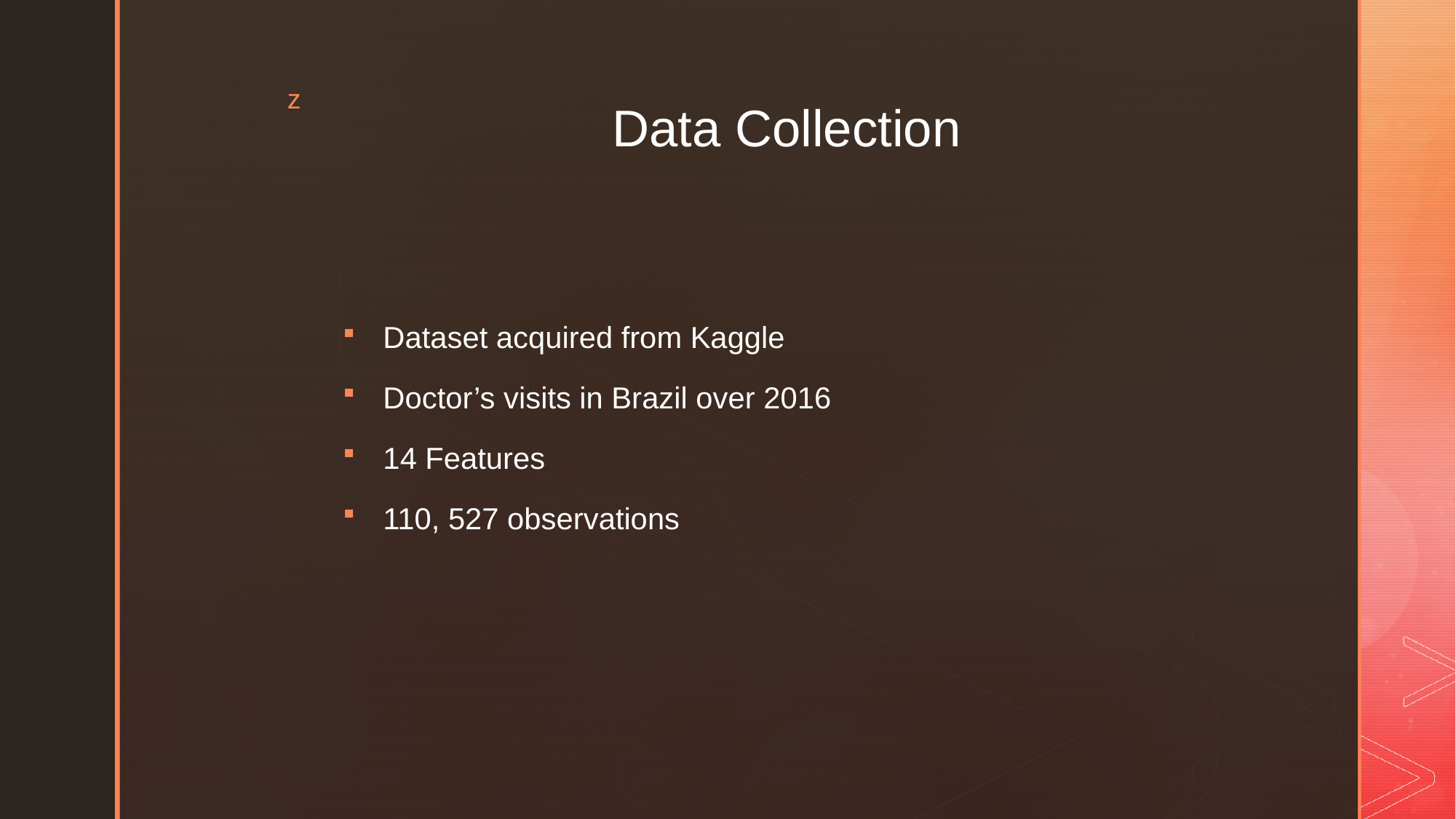

# Data Collection
Dataset acquired from Kaggle
Doctor’s visits in Brazil over 2016
14 Features
110, 527 observations